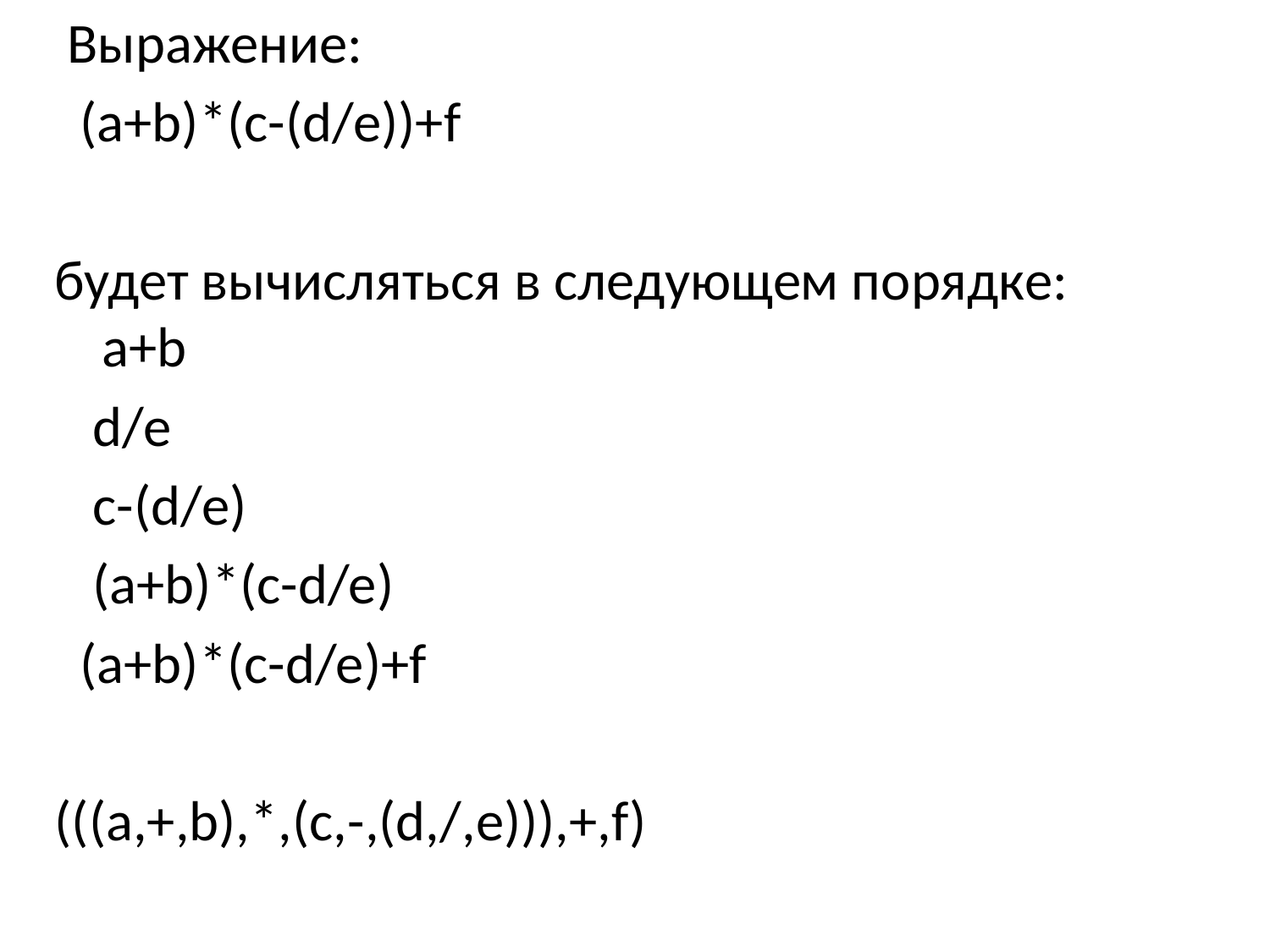

Выражение:
  (a+b)*(c-(d/e))+f

будет вычисляться в следующем порядке:         a+b
   d/e
   c-(d/e)
   (a+b)*(c-d/e)
  (a+b)*(c-d/e)+f

(((a,+,b),*,(c,-,(d,/,e))),+,f)